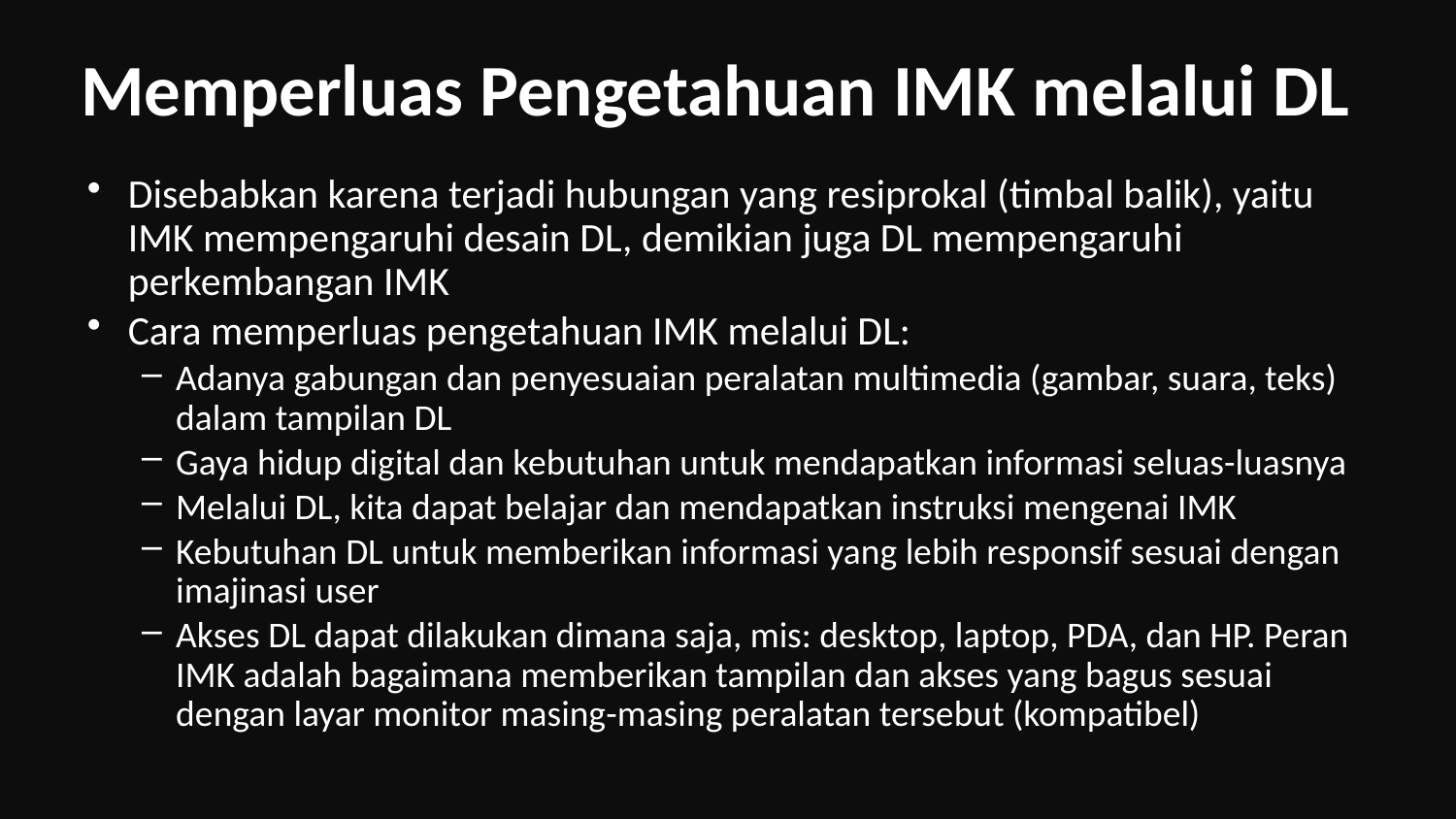

# Memperluas Pengetahuan IMK melalui DL
Disebabkan karena terjadi hubungan yang resiprokal (timbal balik), yaitu IMK mempengaruhi desain DL, demikian juga DL mempengaruhi perkembangan IMK
Cara memperluas pengetahuan IMK melalui DL:
Adanya gabungan dan penyesuaian peralatan multimedia (gambar, suara, teks) dalam tampilan DL
Gaya hidup digital dan kebutuhan untuk mendapatkan informasi seluas-luasnya
Melalui DL, kita dapat belajar dan mendapatkan instruksi mengenai IMK
Kebutuhan DL untuk memberikan informasi yang lebih responsif sesuai dengan imajinasi user
Akses DL dapat dilakukan dimana saja, mis: desktop, laptop, PDA, dan HP. Peran IMK adalah bagaimana memberikan tampilan dan akses yang bagus sesuai dengan layar monitor masing-masing peralatan tersebut (kompatibel)